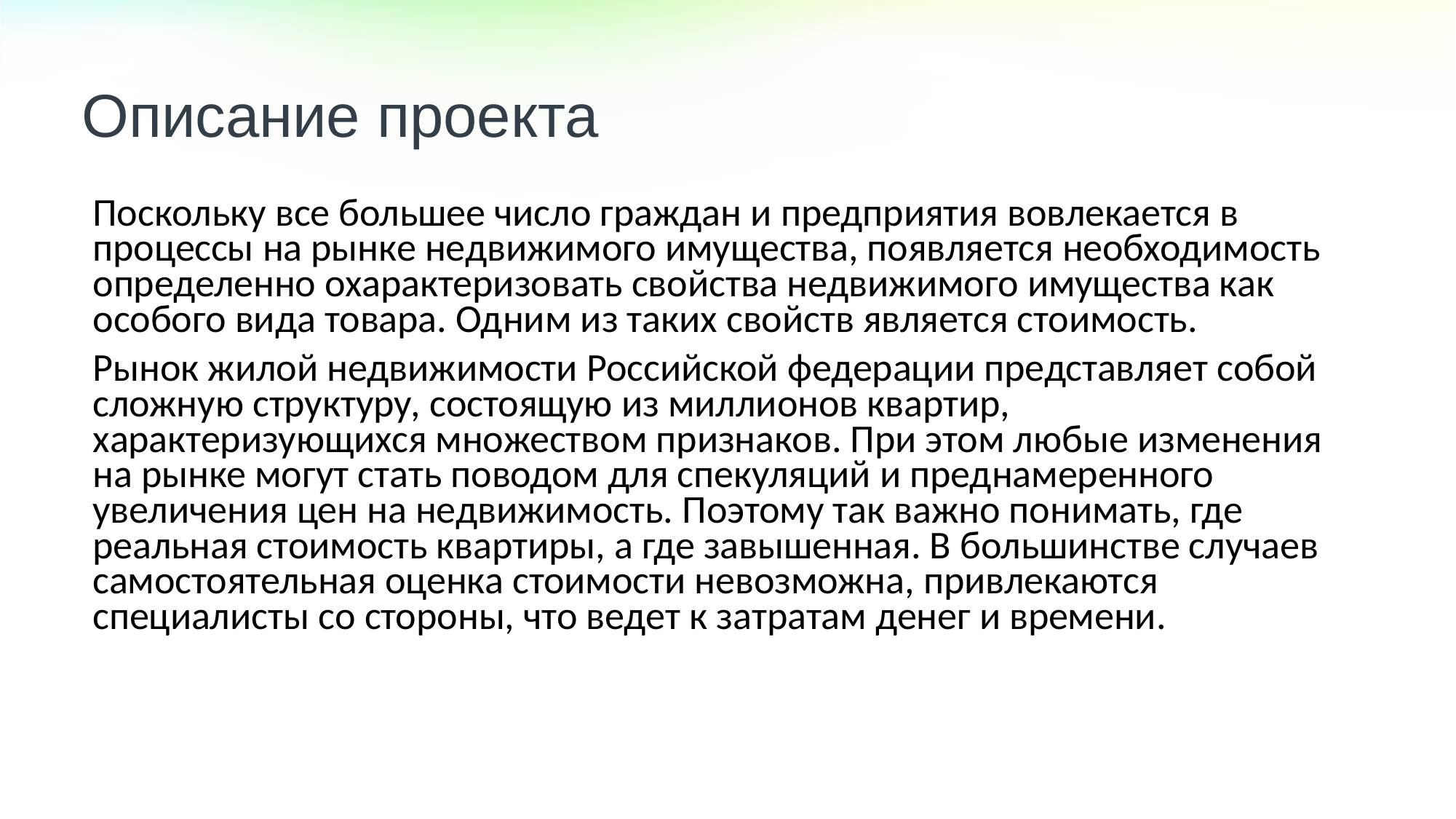

Описание проекта
Поскольку все большее число граждан и предприятия вовлекается в процессы на рынке недвижимого имущества, появляется необходимость определенно охарактеризовать свойства недвижимого имущества как особого вида товара. Одним из таких свойств является стоимость.
Рынок жилой недвижимости Российской федерации представляет собой сложную структуру, состоящую из миллионов квартир, характеризующихся множеством признаков. При этом любые изменения на рынке могут стать поводом для спекуляций и преднамеренного увеличения цен на недвижимость. Поэтому так важно понимать, где реальная стоимость квартиры, а где завышенная. В большинстве случаев самостоятельная оценка стоимости невозможна, привлекаются специалисты со стороны, что ведет к затратам денег и времени.